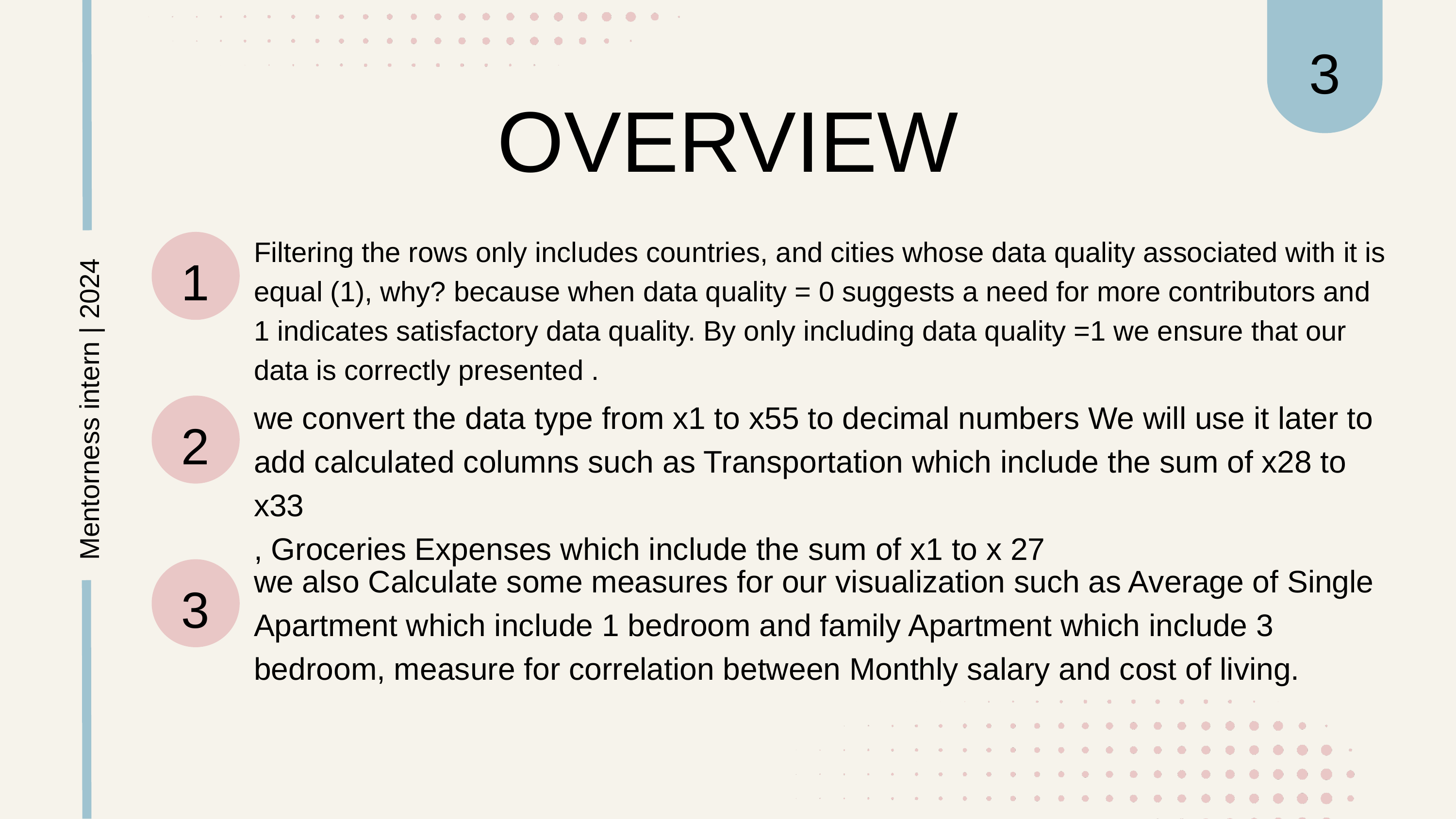

3

OVERVIEW

Filtering the rows only includes countries, and cities whose data quality associated with it is equal (1), why? because when data quality = 0 suggests a need for more contributors and 1 indicates satisfactory data quality. By only including data quality =1 we ensure that our data is correctly presented .
1
we convert the data type from x1 to x55 to decimal numbers We will use it later to add calculated columns such as Transportation which include the sum of x28 to x33
, Groceries Expenses which include the sum of x1 to x 27

2
we also Calculate some measures for our visualization such as Average of Single Apartment which include 1 bedroom and family Apartment which include 3 bedroom, measure for correlation between Monthly salary and cost of living.

3
Mentorness intern | 2024